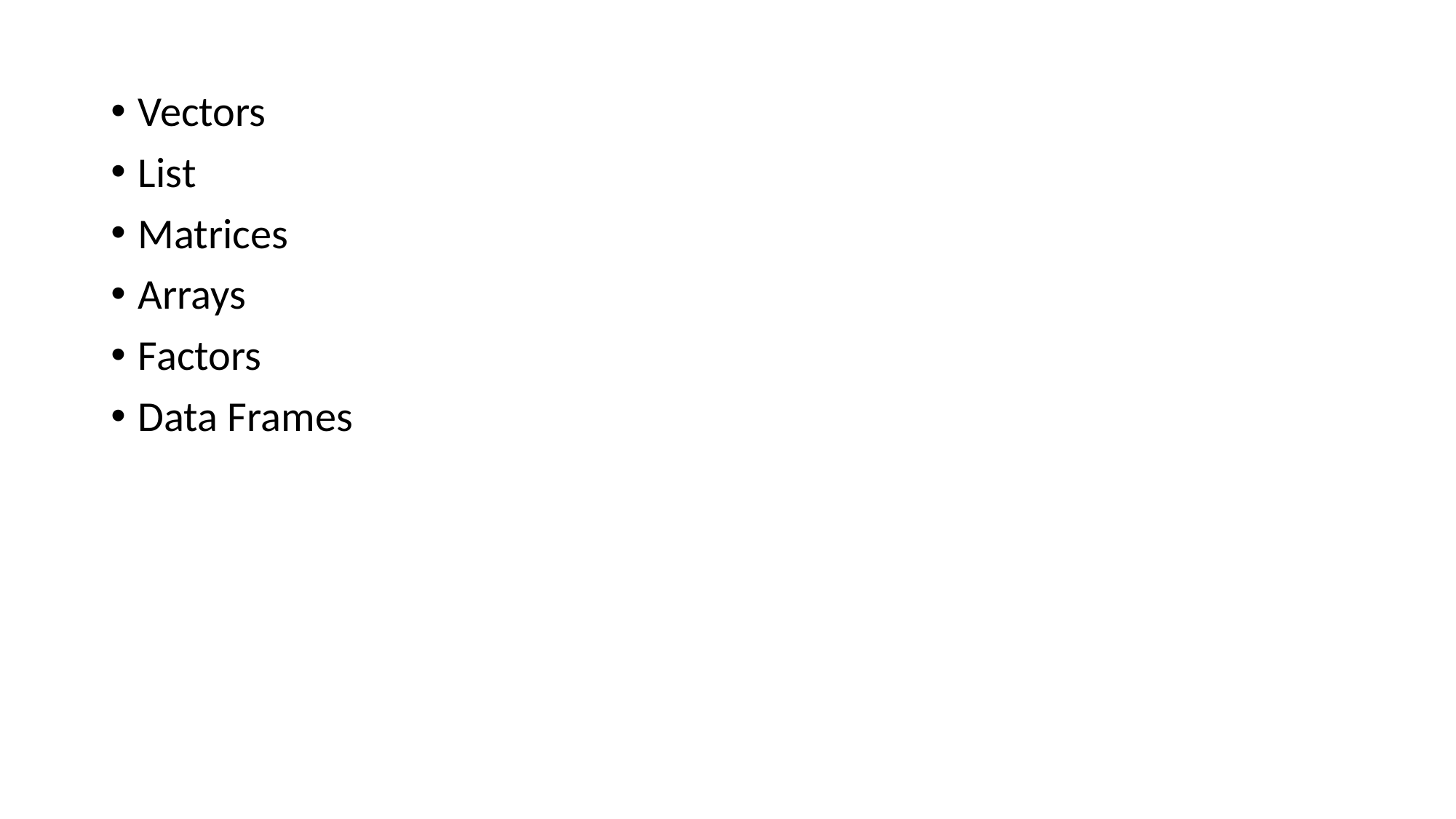

Vectors
List
Matrices
Arrays
Factors
Data Frames